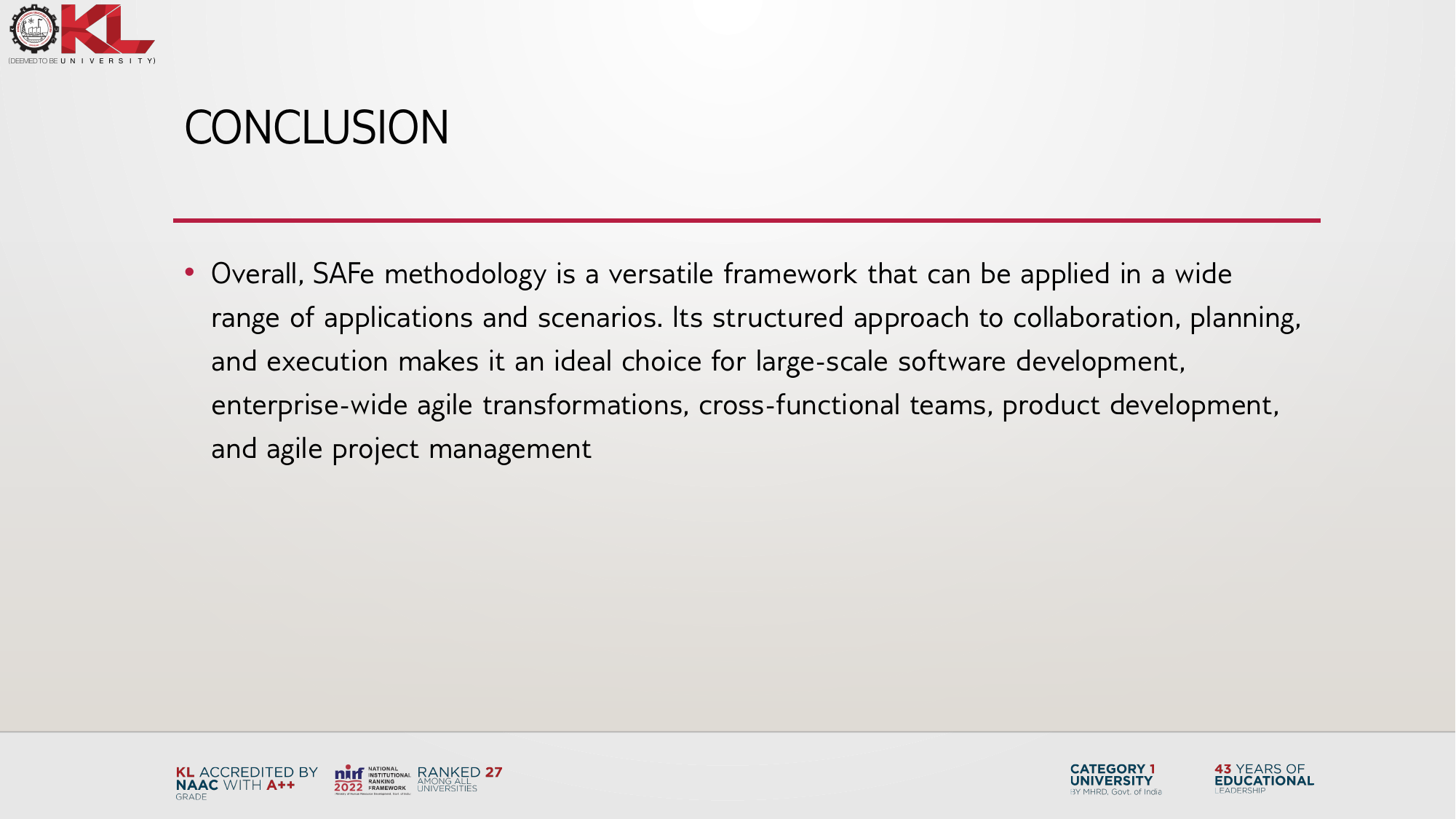

# CONCLUSION
Overall, SAFe methodology is a versatile framework that can be applied in a wide range of applications and scenarios. Its structured approach to collaboration, planning, and execution makes it an ideal choice for large-scale software development, enterprise-wide agile transformations, cross-functional teams, product development, and agile project management
16